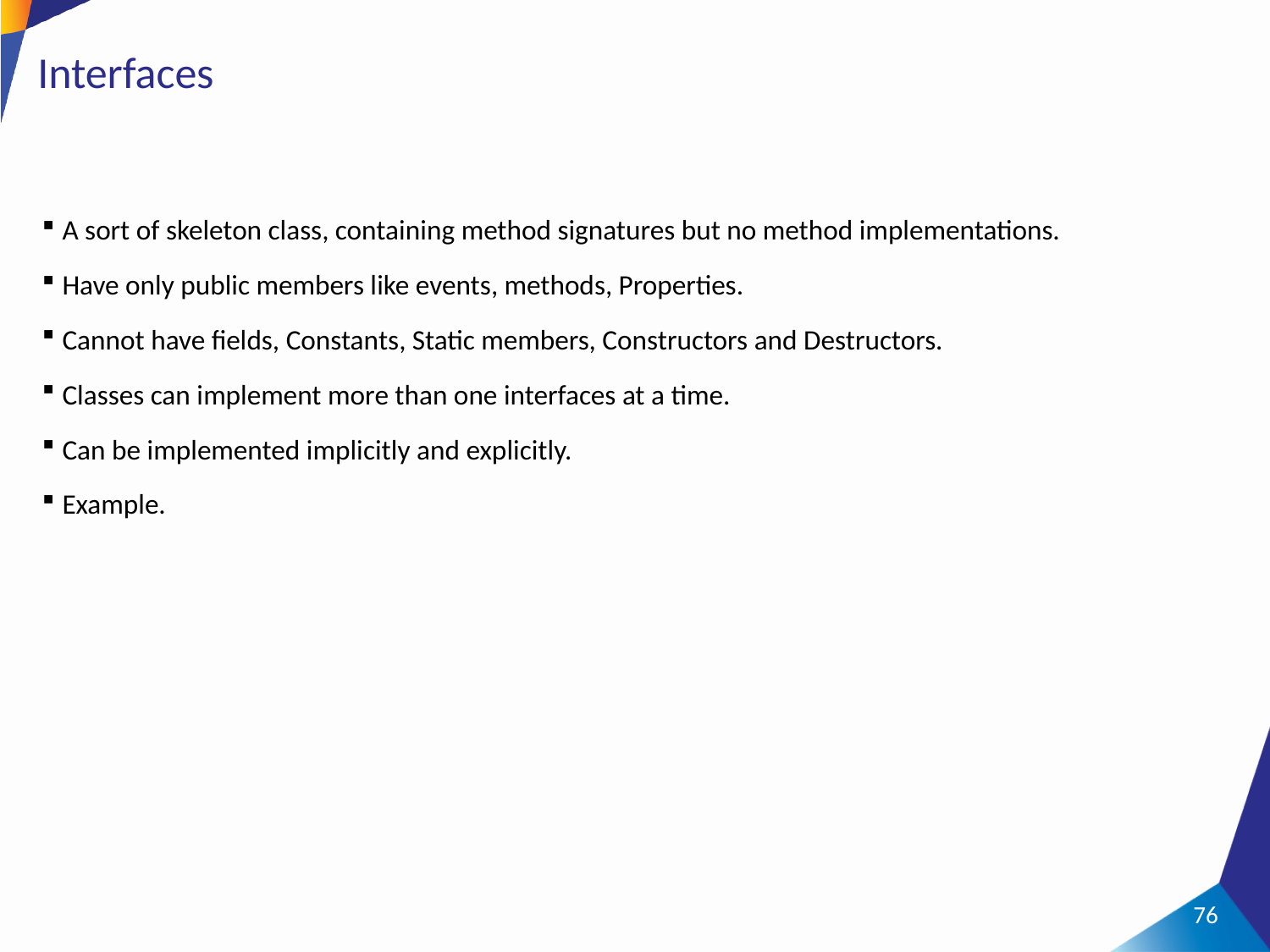

# Interfaces
A sort of skeleton class, containing method signatures but no method implementations.
Have only public members like events, methods, Properties.
Cannot have fields, Constants, Static members, Constructors and Destructors.
Classes can implement more than one interfaces at a time.
Can be implemented implicitly and explicitly.
Example.